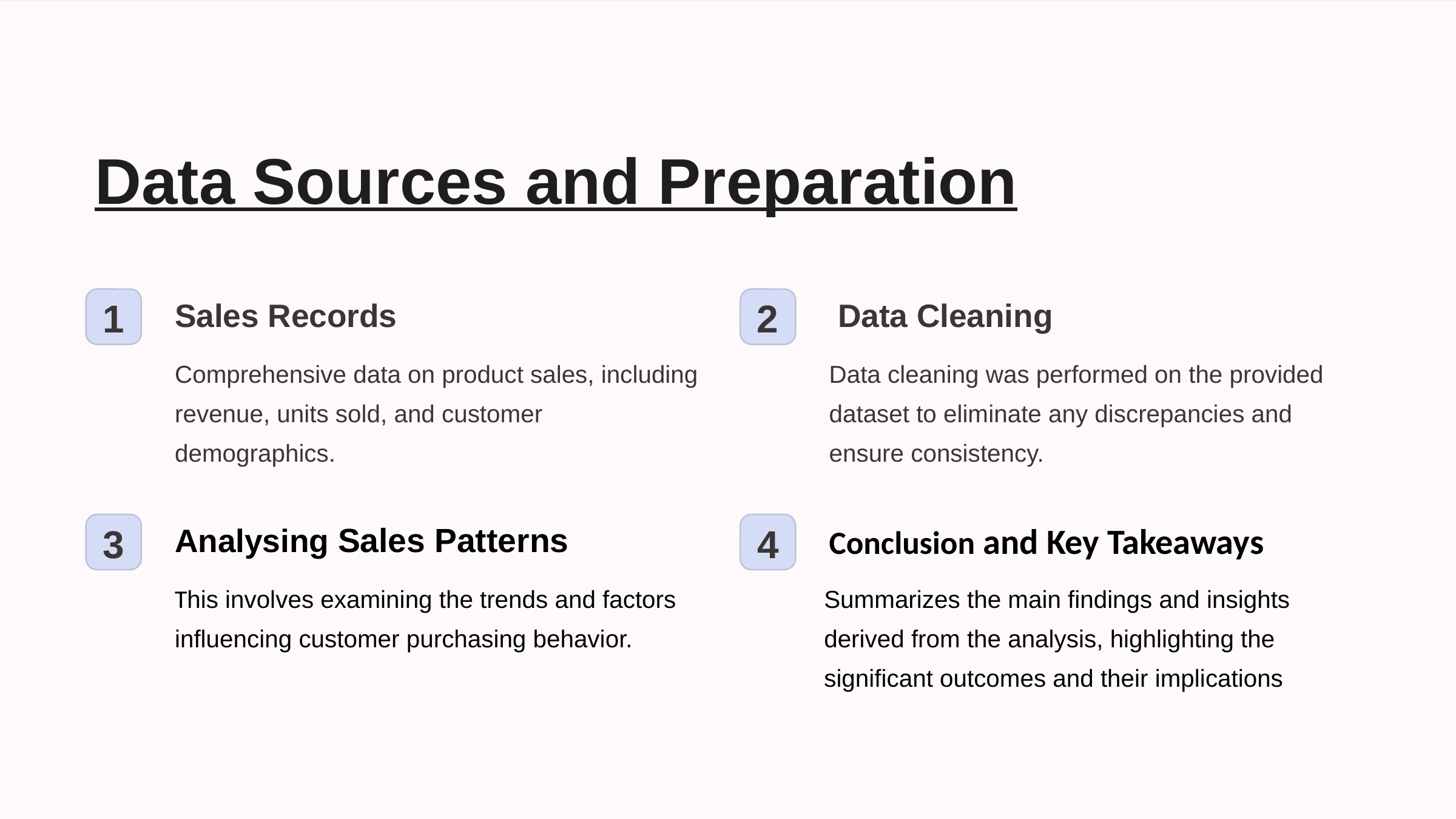

Data Sources and Preparation

Sales Records

 Data Cleaning
1
2
Comprehensive data on product sales, including revenue, units sold, and customer demographics.
Data cleaning was performed on the provided dataset to eliminate any discrepancies and ensure consistency.

Analysing Sales Patterns

Conclusion and Key Takeaways

3
4
This involves examining the trends and factors influencing customer purchasing behavior.
Summarizes the main findings and insights derived from the analysis, highlighting the significant outcomes and their implications